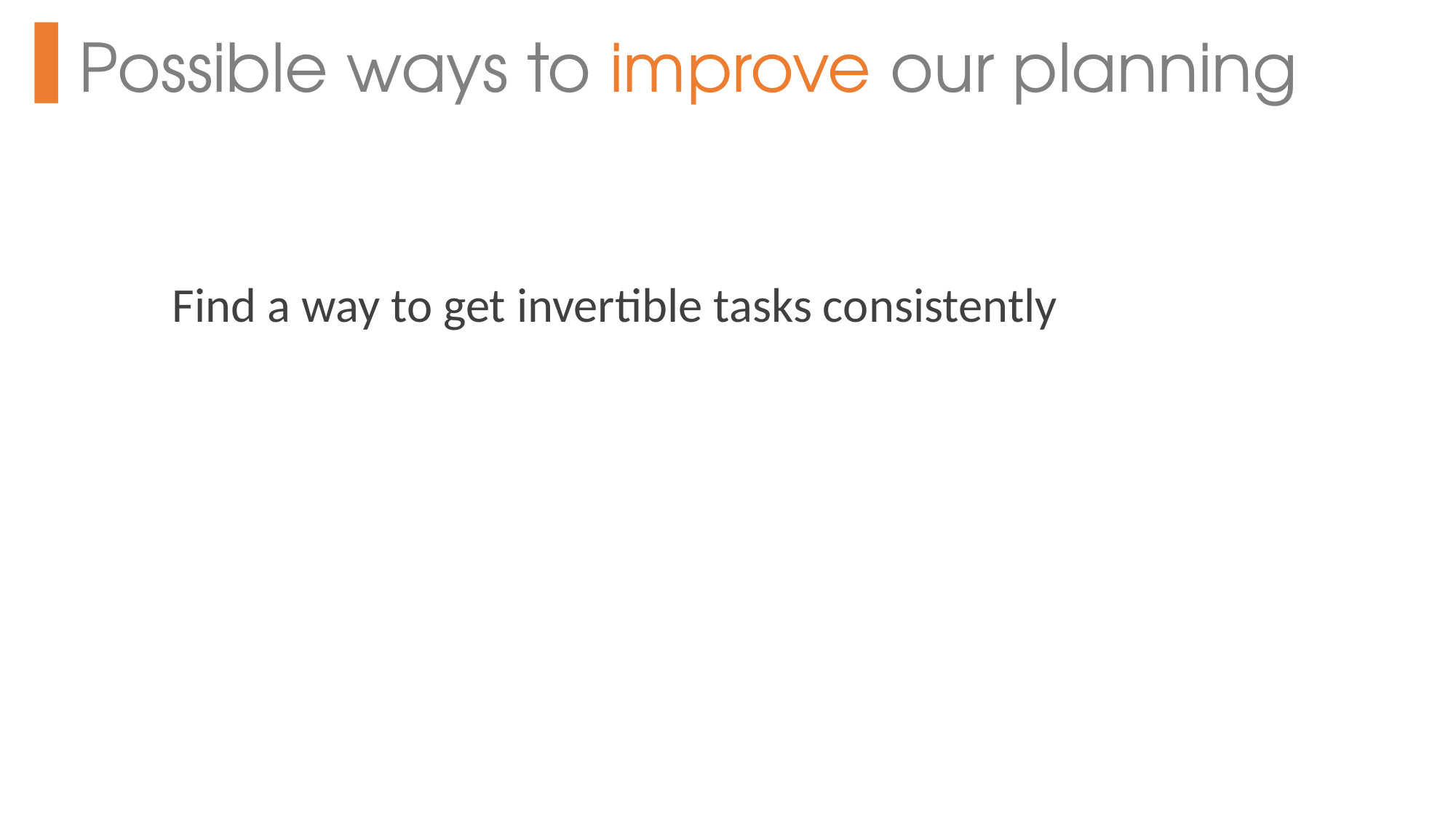

Possible ways to improve our planning

Find a way to get invertible tasks consistently